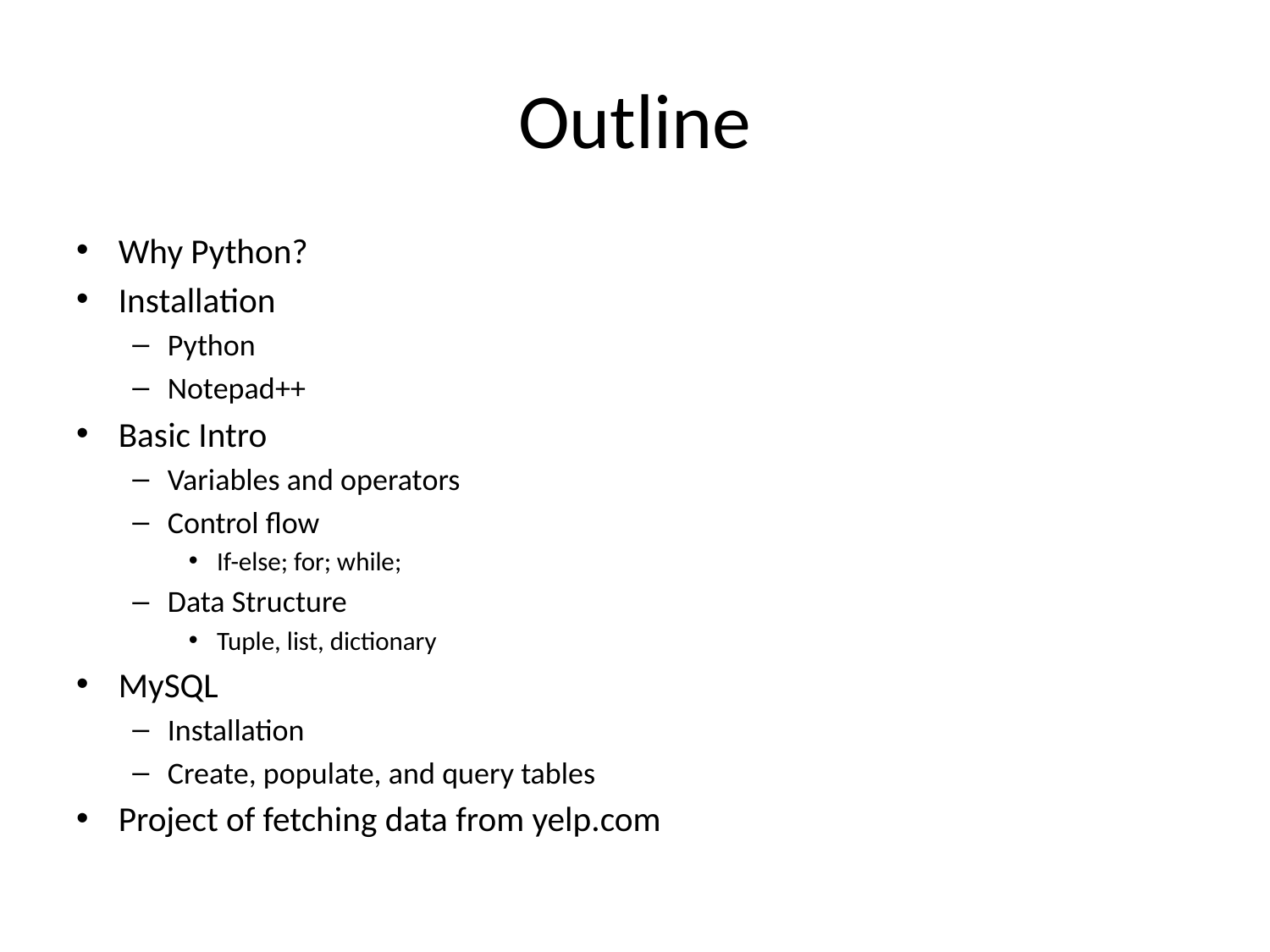

# Outline
Why Python?
Installation
Python
Notepad++
Basic Intro
Variables and operators
Control flow
If-else; for; while;
Data Structure
Tuple, list, dictionary
MySQL
Installation
Create, populate, and query tables
Project of fetching data from yelp.com